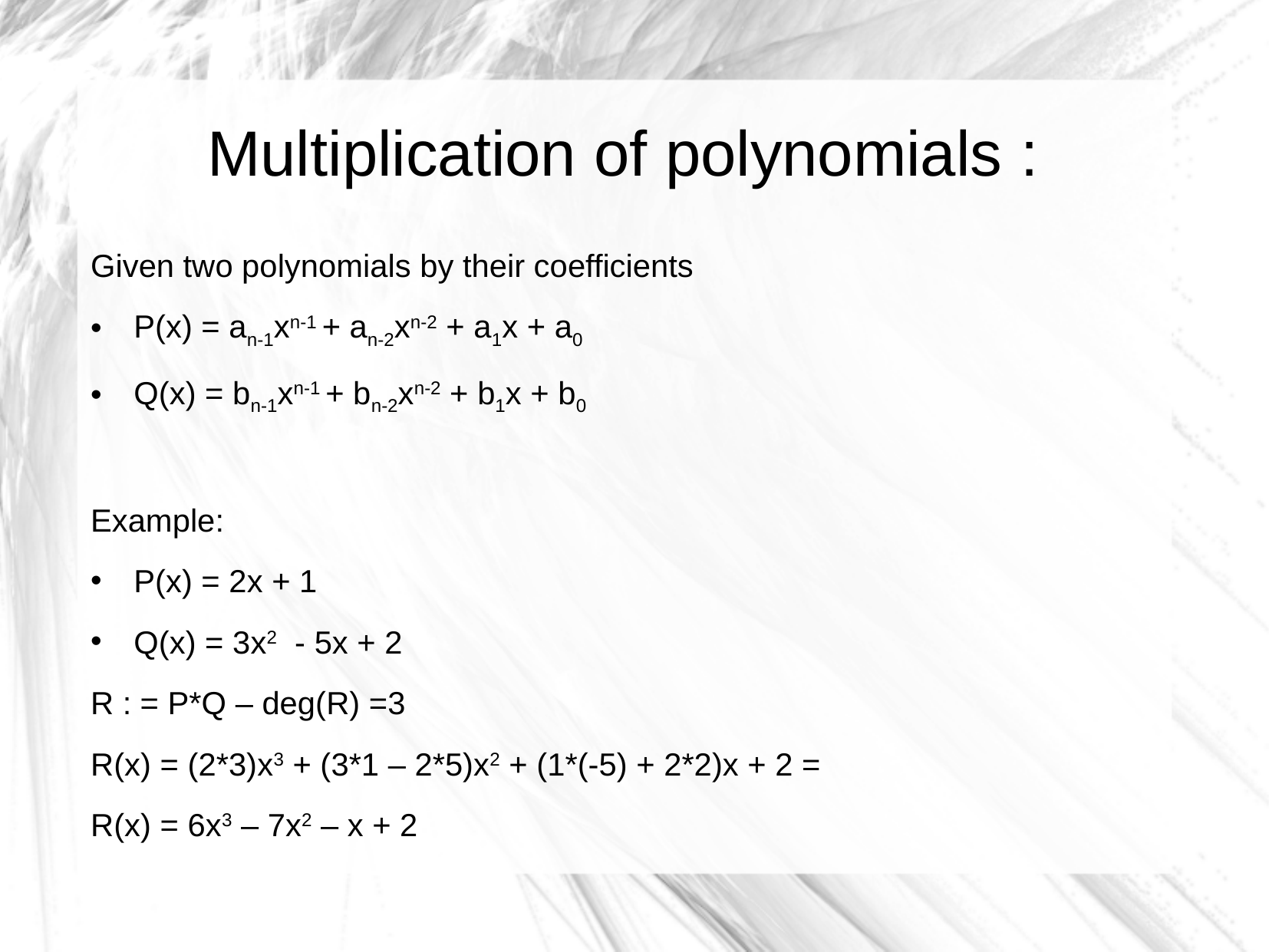

Multiplication of polynomials :
Given two polynomials by their coefficients
P(x) = an-1xn-1 + an-2xn-2 + a1x + a0
Q(x) = bn-1xn-1 + bn-2xn-2 + b1x + b0

Example:
P(x) = 2x + 1
Q(x) = 3x2  - 5x + 2
R : = P*Q – deg(R) =3
R(x) = (2*3)x3 + (3*1 – 2*5)x2 + (1*(-5) + 2*2)x + 2 =
R(x) = 6x3 – 7x2 – x + 2